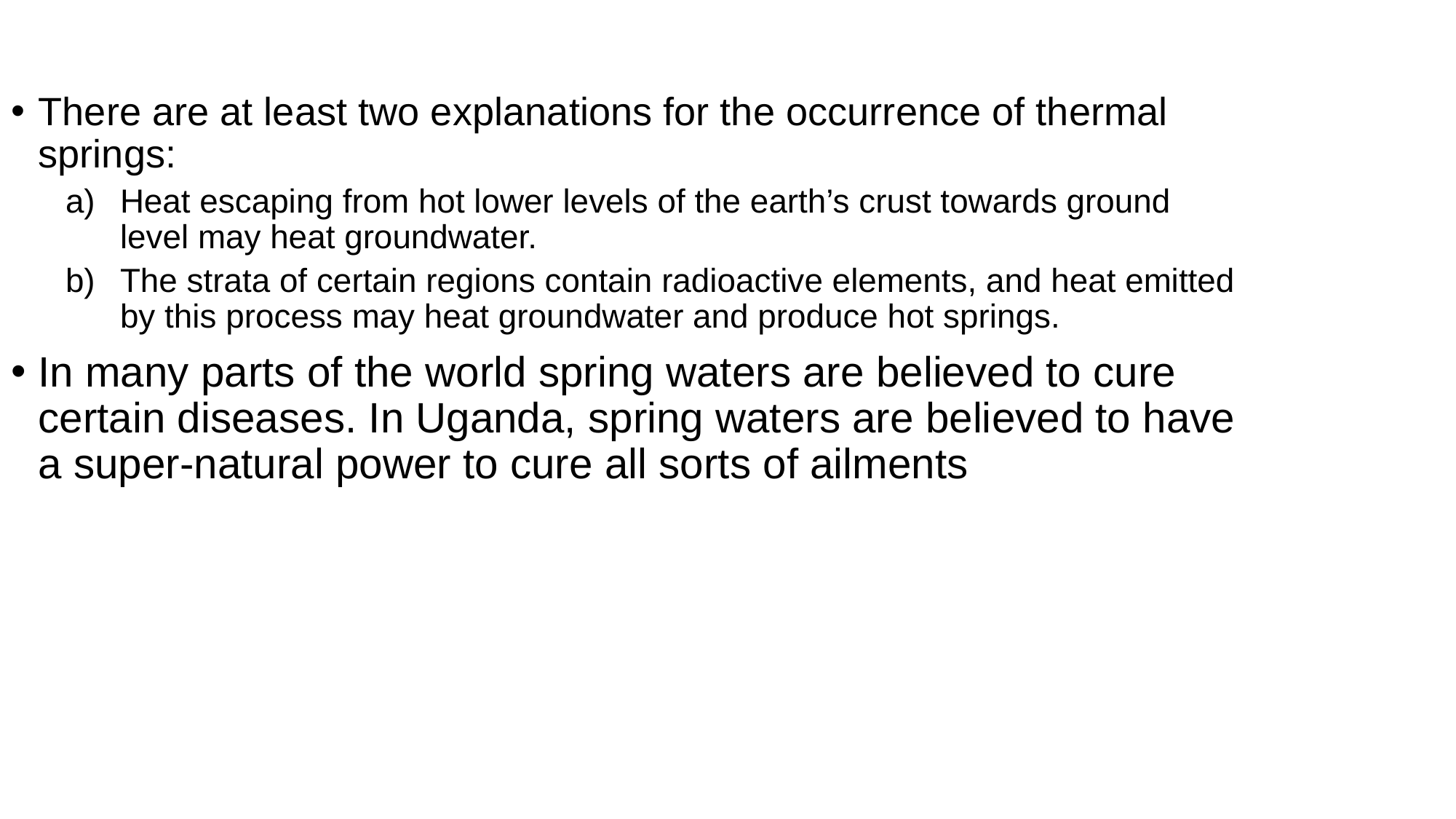

There are at least two explanations for the occurrence of thermal springs:
Heat escaping from hot lower levels of the earth’s crust towards ground level may heat groundwater.
The strata of certain regions contain radioactive elements, and heat emitted by this process may heat groundwater and produce hot springs.
In many parts of the world spring waters are believed to cure certain diseases. In Uganda, spring waters are believed to have a super-natural power to cure all sorts of ailments